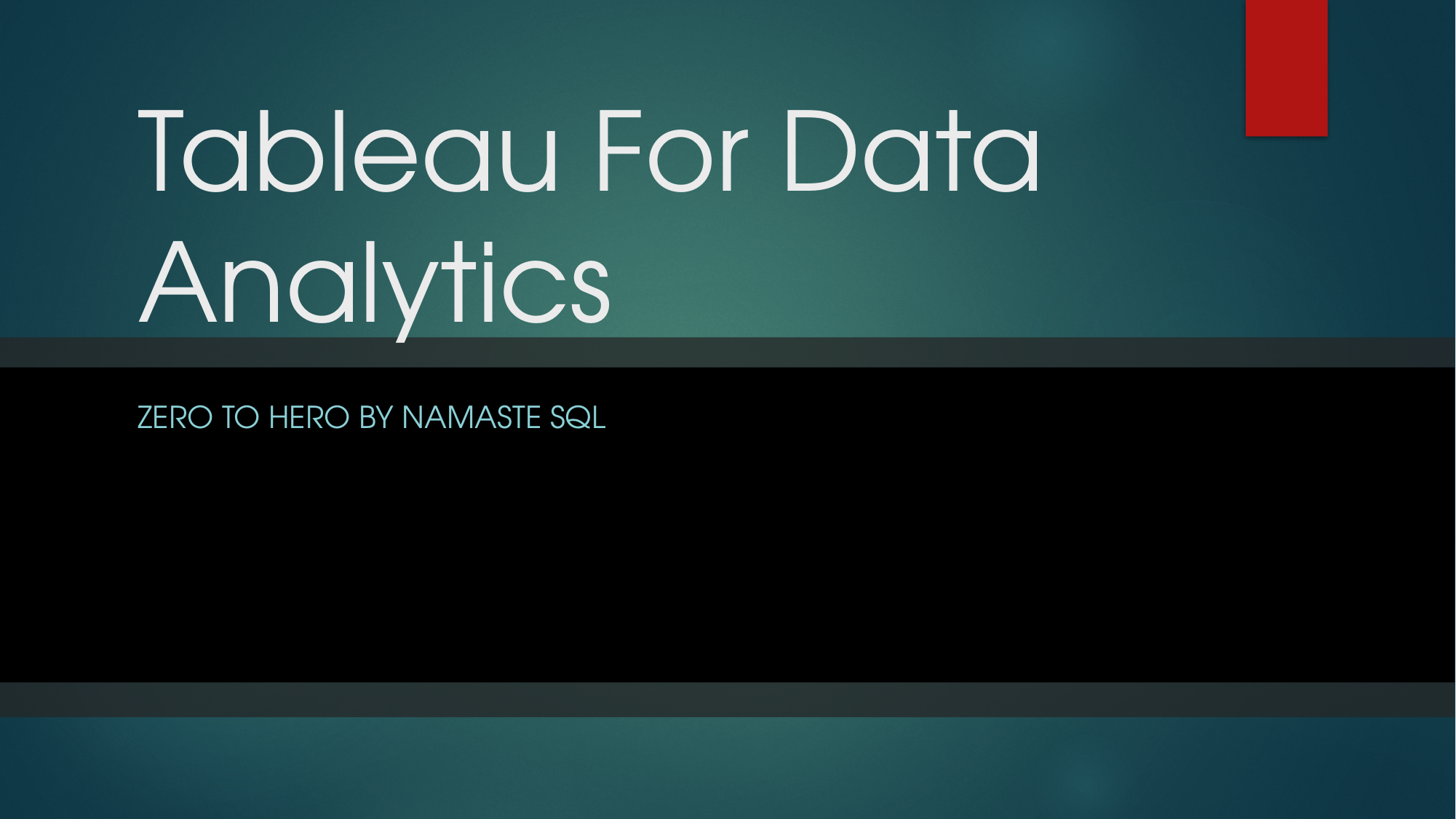

# Tableau For Data Analytics
Zero to hero by Namaste SQL